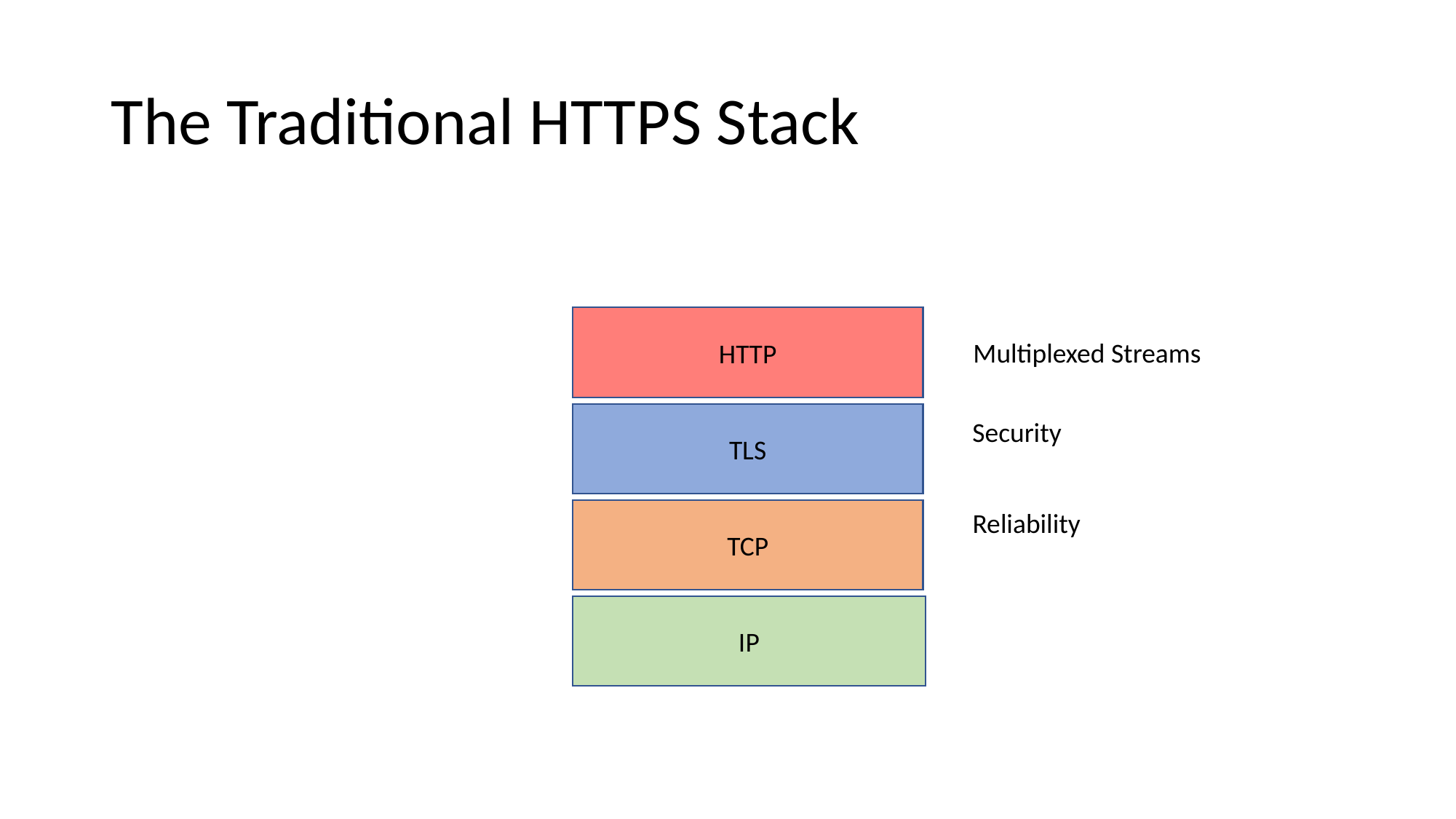

# The Traditional HTTPS Stack

HTTP
Multiplexed Streams
TLS
Security
TCP
Reliability
IP